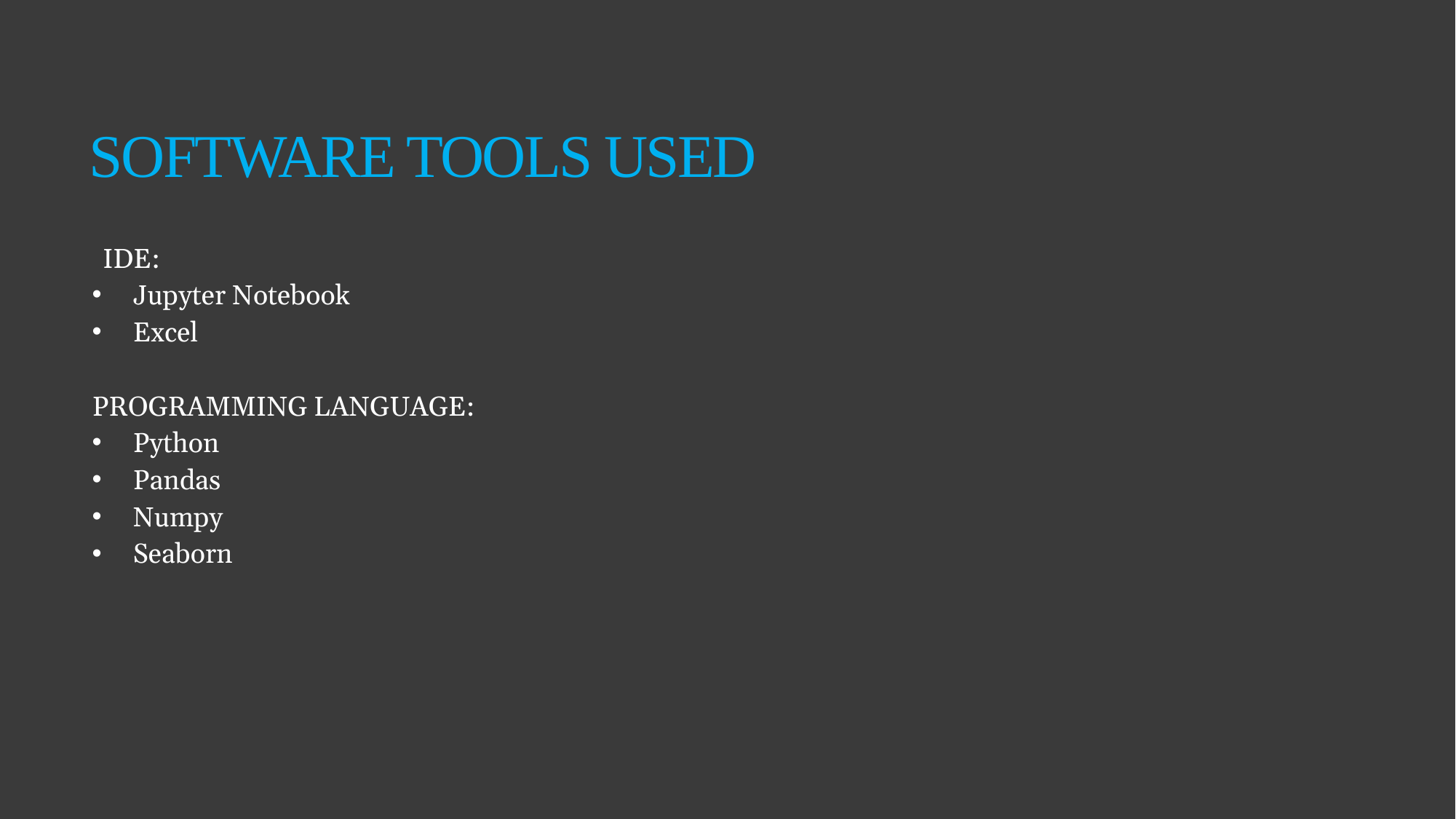

# SOFTWARE TOOLS USED
IDE:
Jupyter Notebook
Excel

PROGRAMMING LANGUAGE:
Python
Pandas
Numpy
Seaborn